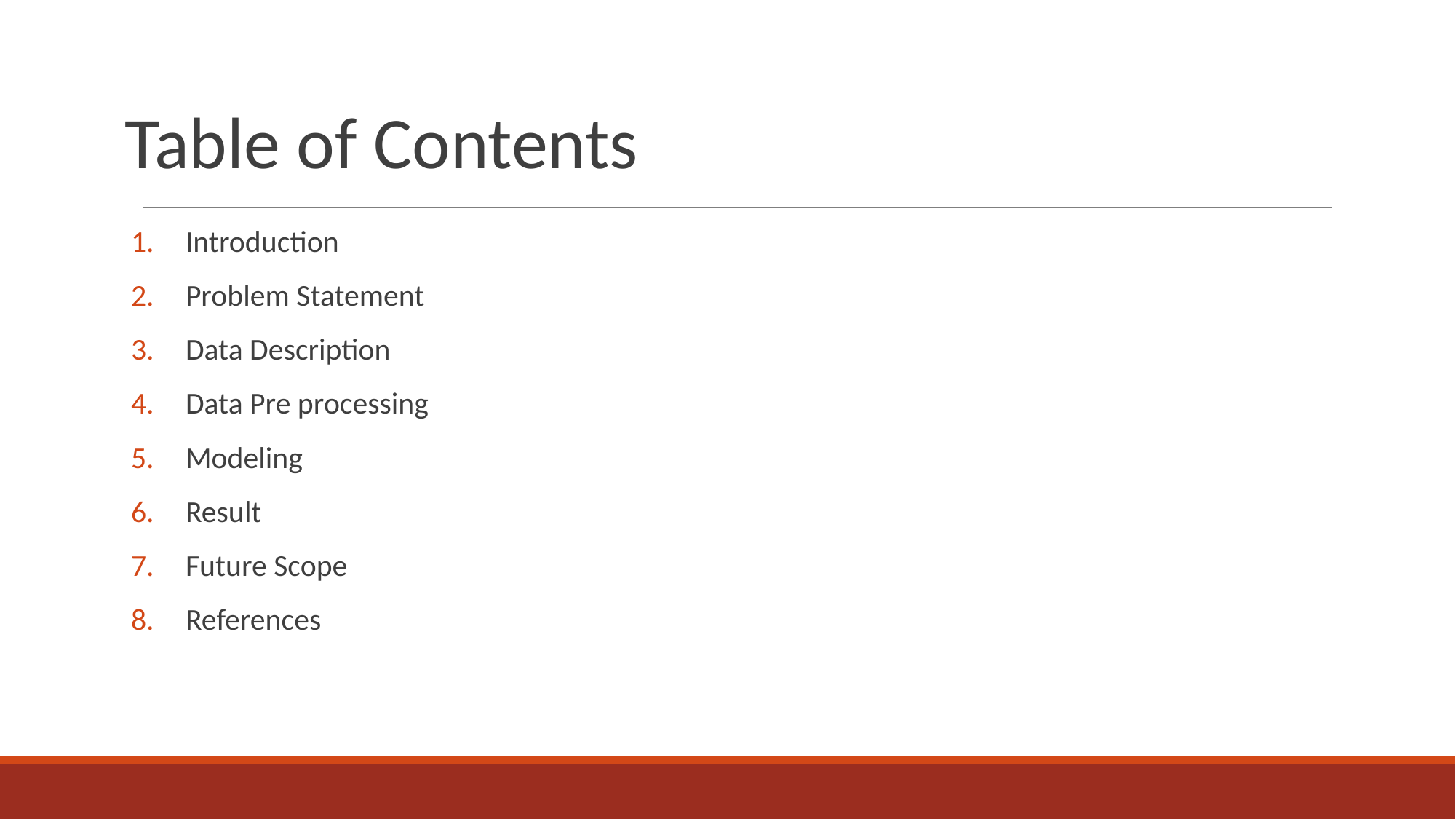

# Table of Contents
Introduction
Problem Statement
Data Description
Data Pre processing
Modeling
Result
Future Scope
References